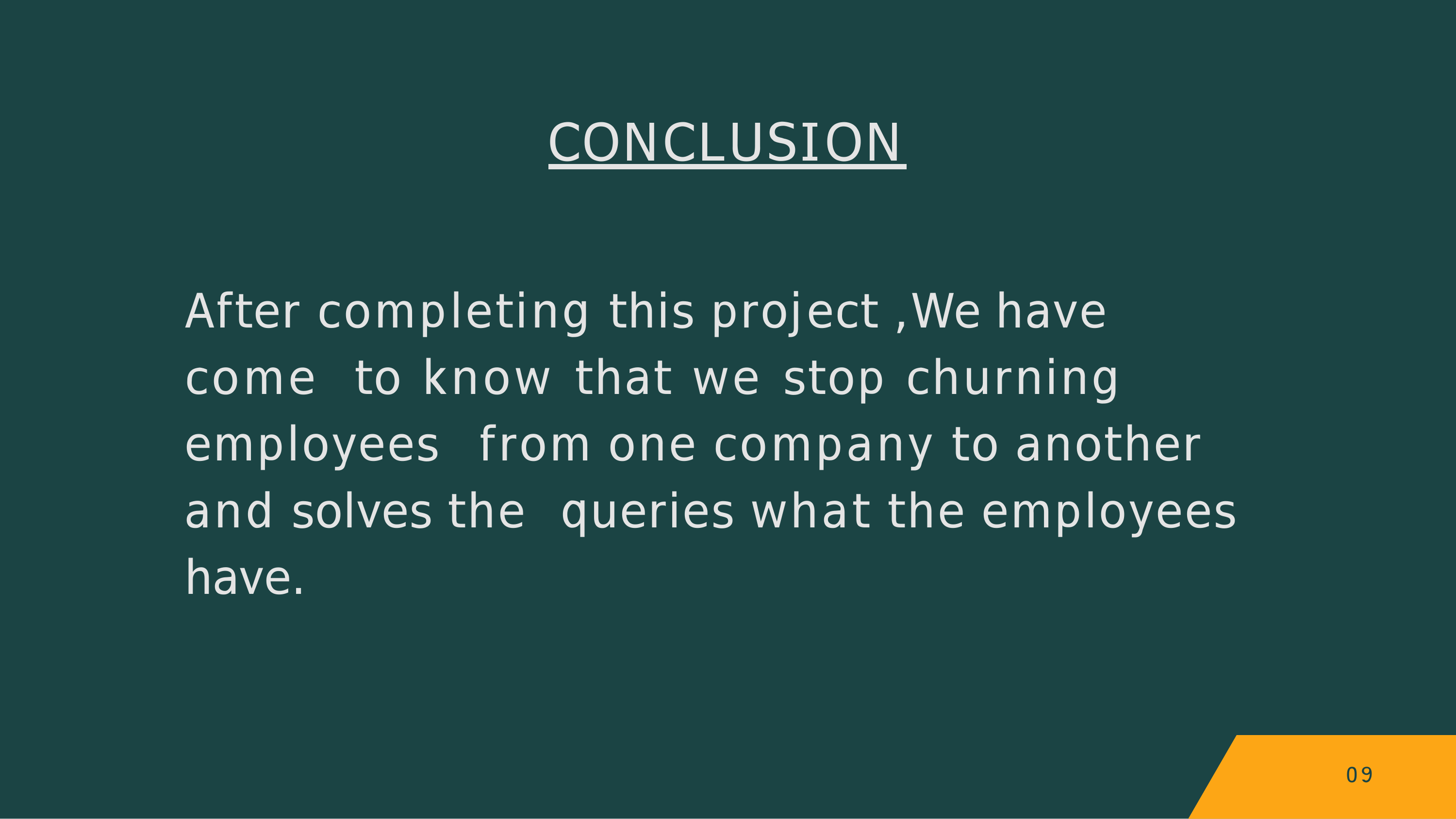

# CONCLUSION
After completing this project ,We have come  to know that we stop churning employees  from one company to another and solves the  queries what the employees have.

09